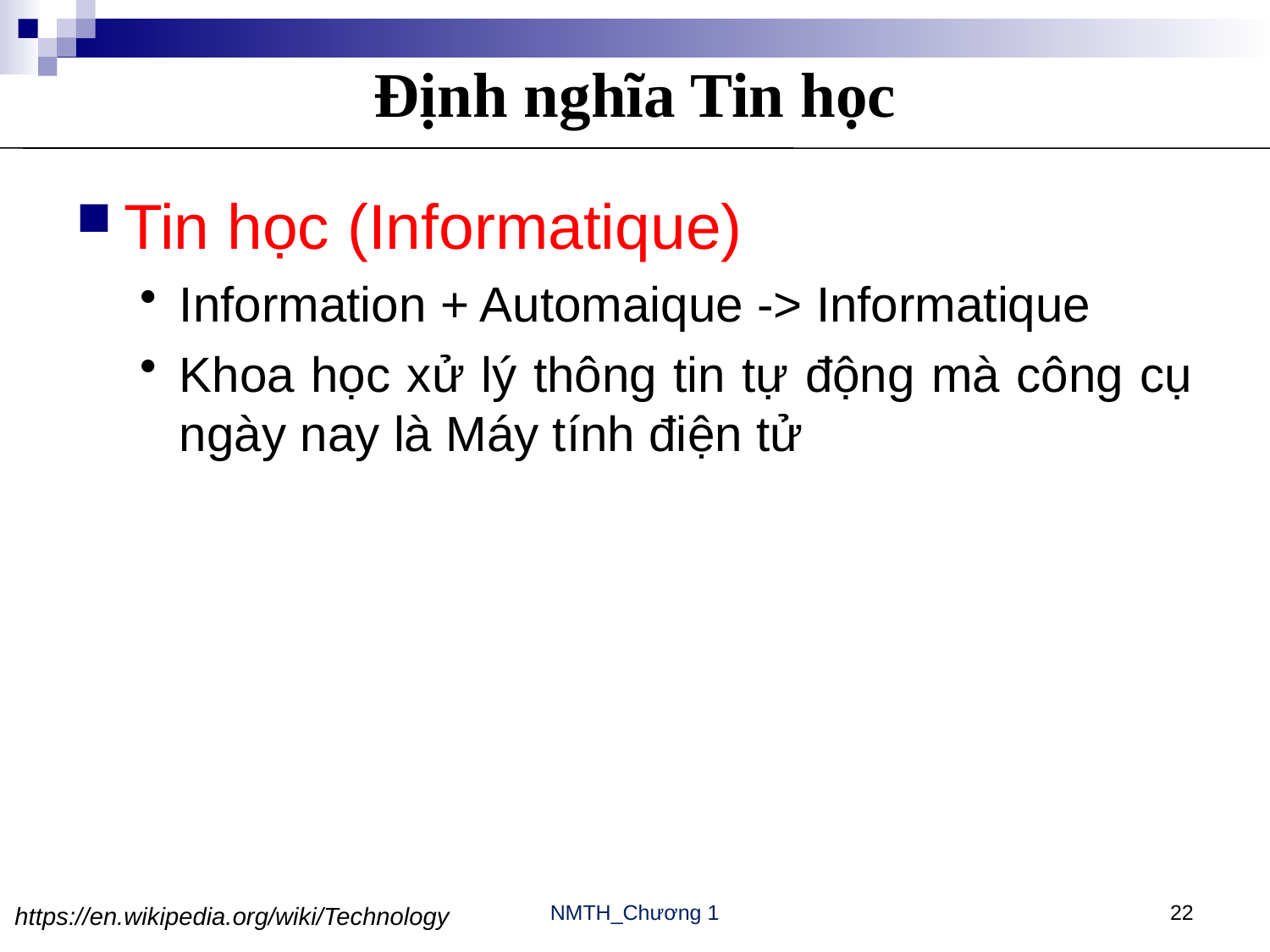

# Định nghĩa Tin học

Tin học (Informatique)
Information + Automaique -> Informatique
Khoa học xử lý thông tin tự động mà công cụ ngày nay là Máy tính điện tử
NMTH_Chương 1
22
https://en.wikipedia.org/wiki/Technology